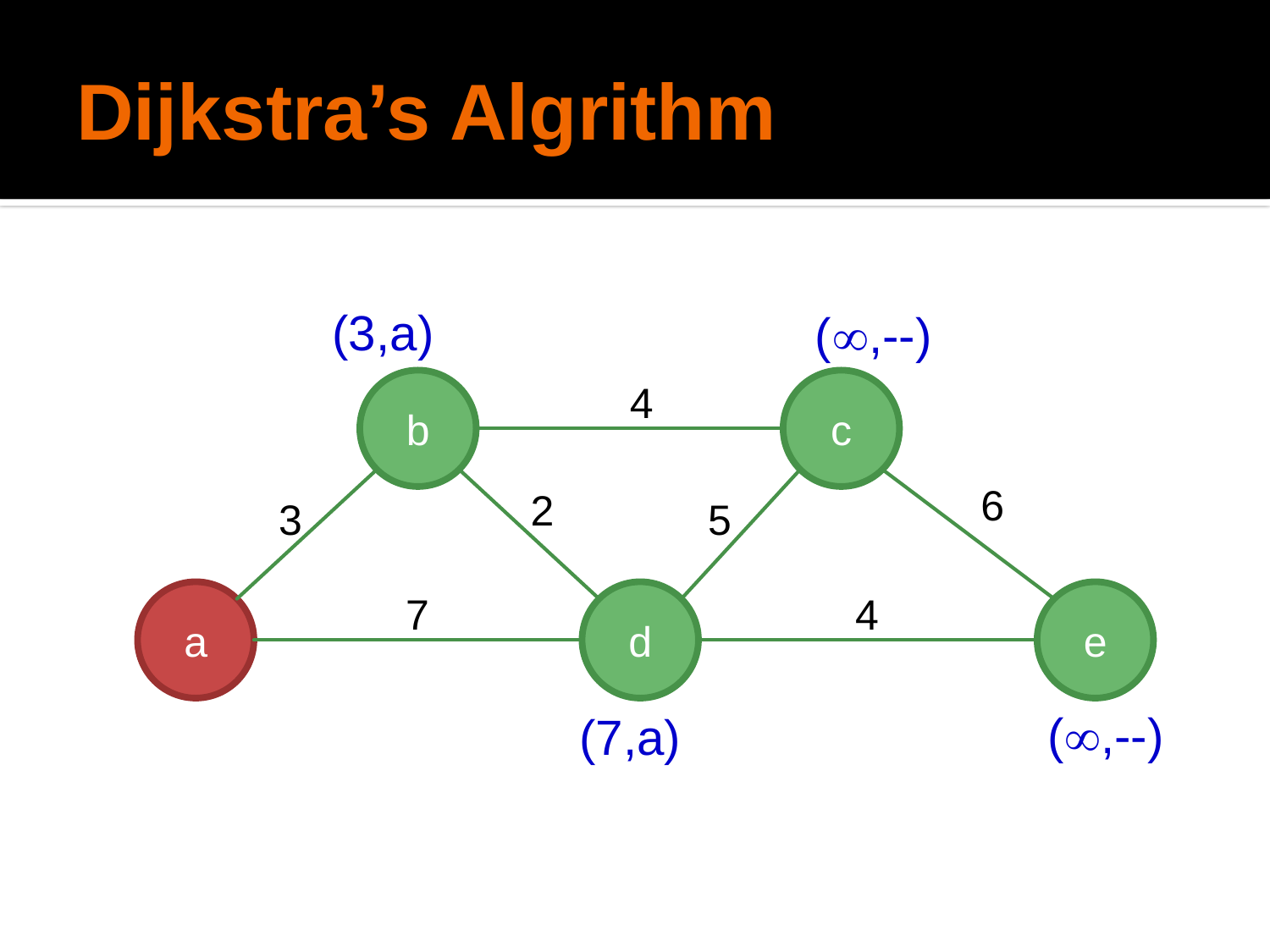

# Dijkstra’s Algrithm
(3,a)
(∞,--)
b
4
c
6
2
3
5
a
7
d
4
e
(∞,--)
(7,a)